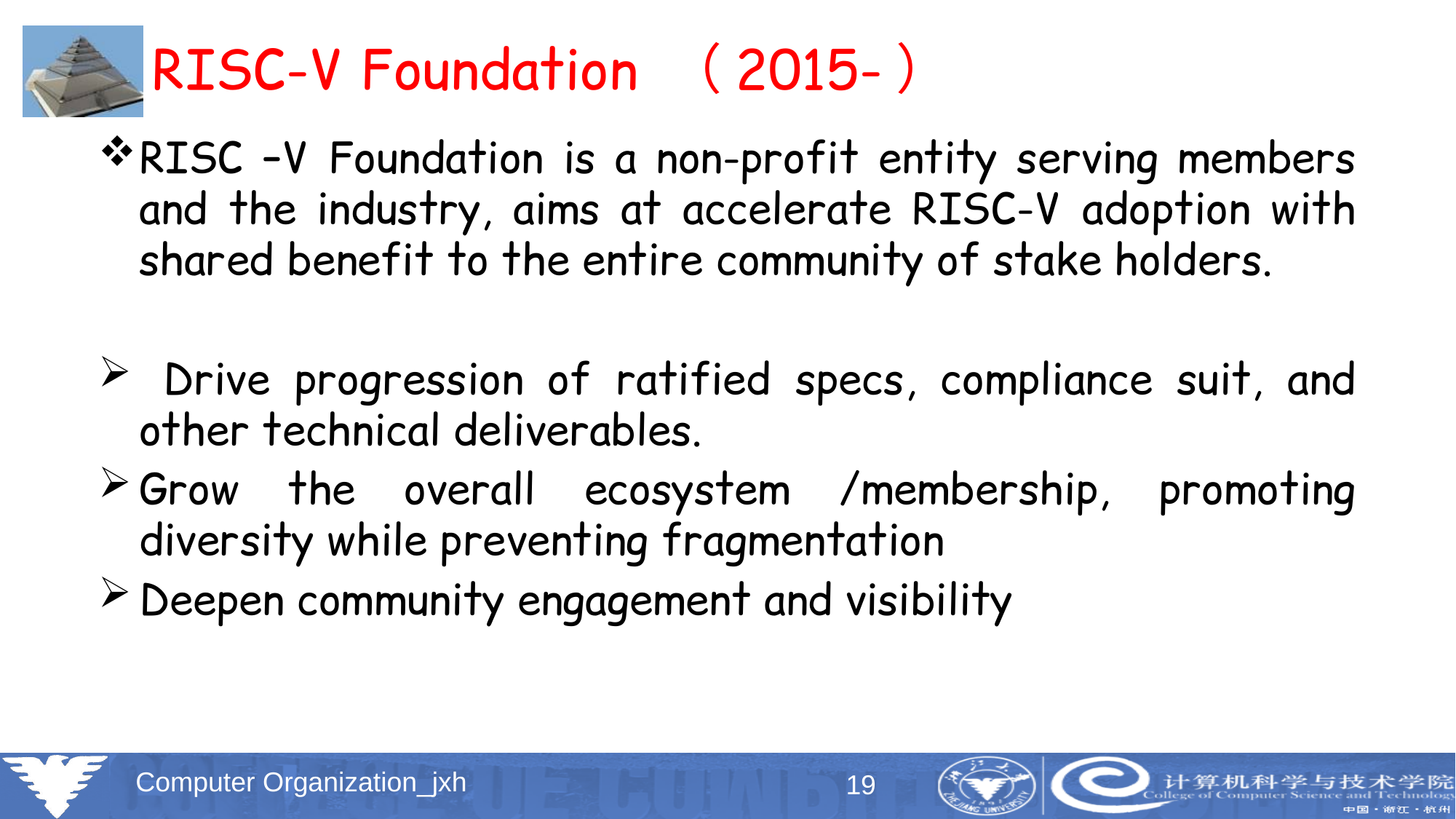

# RISC-V Foundation （2015-）
RISC –V Foundation is a non-profit entity serving members and the industry, aims at accelerate RISC-V adoption with shared benefit to the entire community of stake holders.

 Drive progression of ratified specs, compliance suit, and other technical deliverables.
Grow the overall ecosystem /membership, promoting diversity while preventing fragmentation
Deepen community engagement and visibility